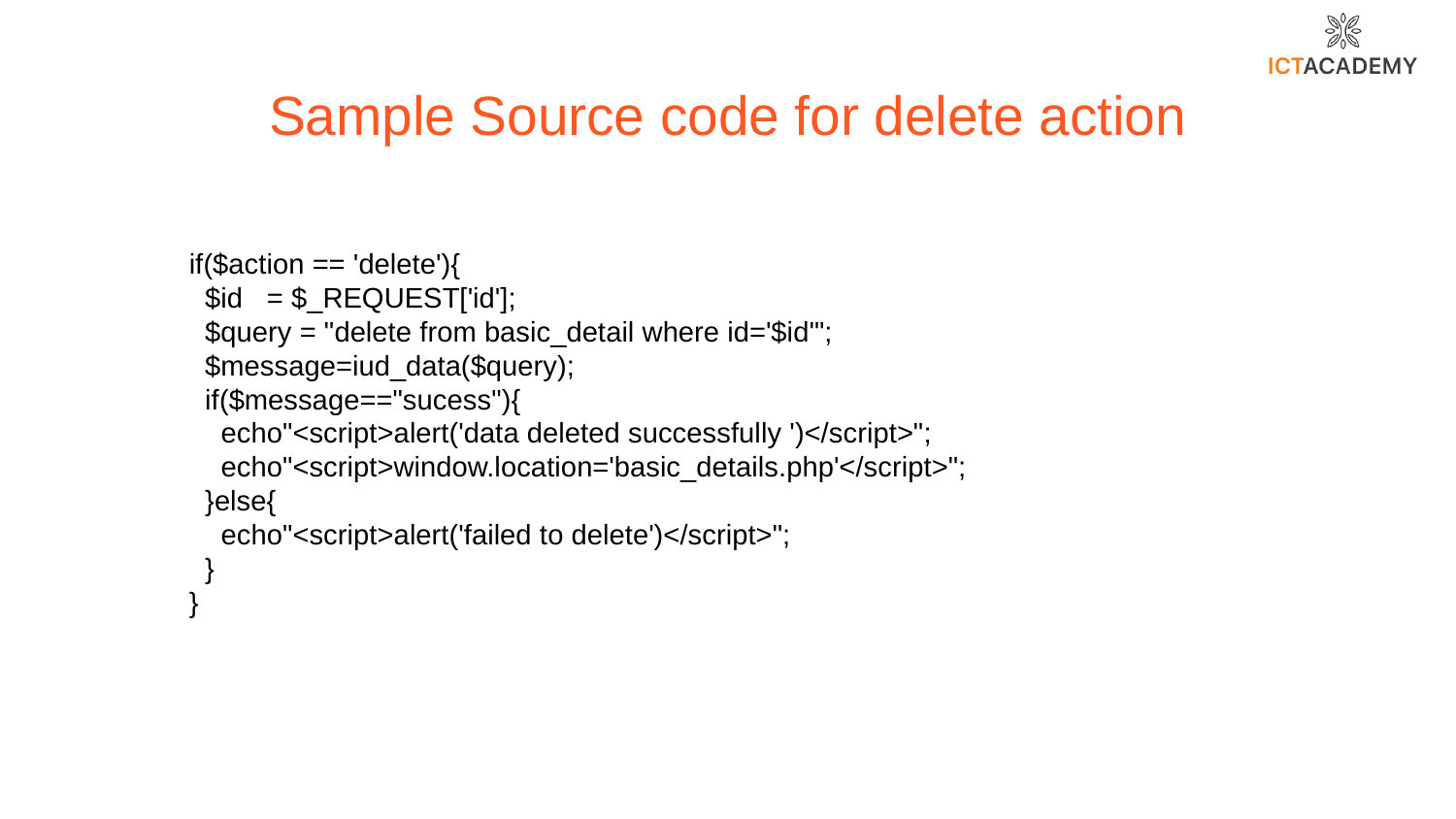

# Sample Source code for delete action
if($action == 'delete'){
  $id   = $_REQUEST['id'];
  $query = "delete from basic_detail where id='$id'";
  $message=iud_data($query);
  if($message=="sucess"){
    echo"<script>alert('data deleted successfully ')</script>";
    echo"<script>window.location='basic_details.php'</script>";
  }else{
    echo"<script>alert('failed to delete')</script>";
  }
}